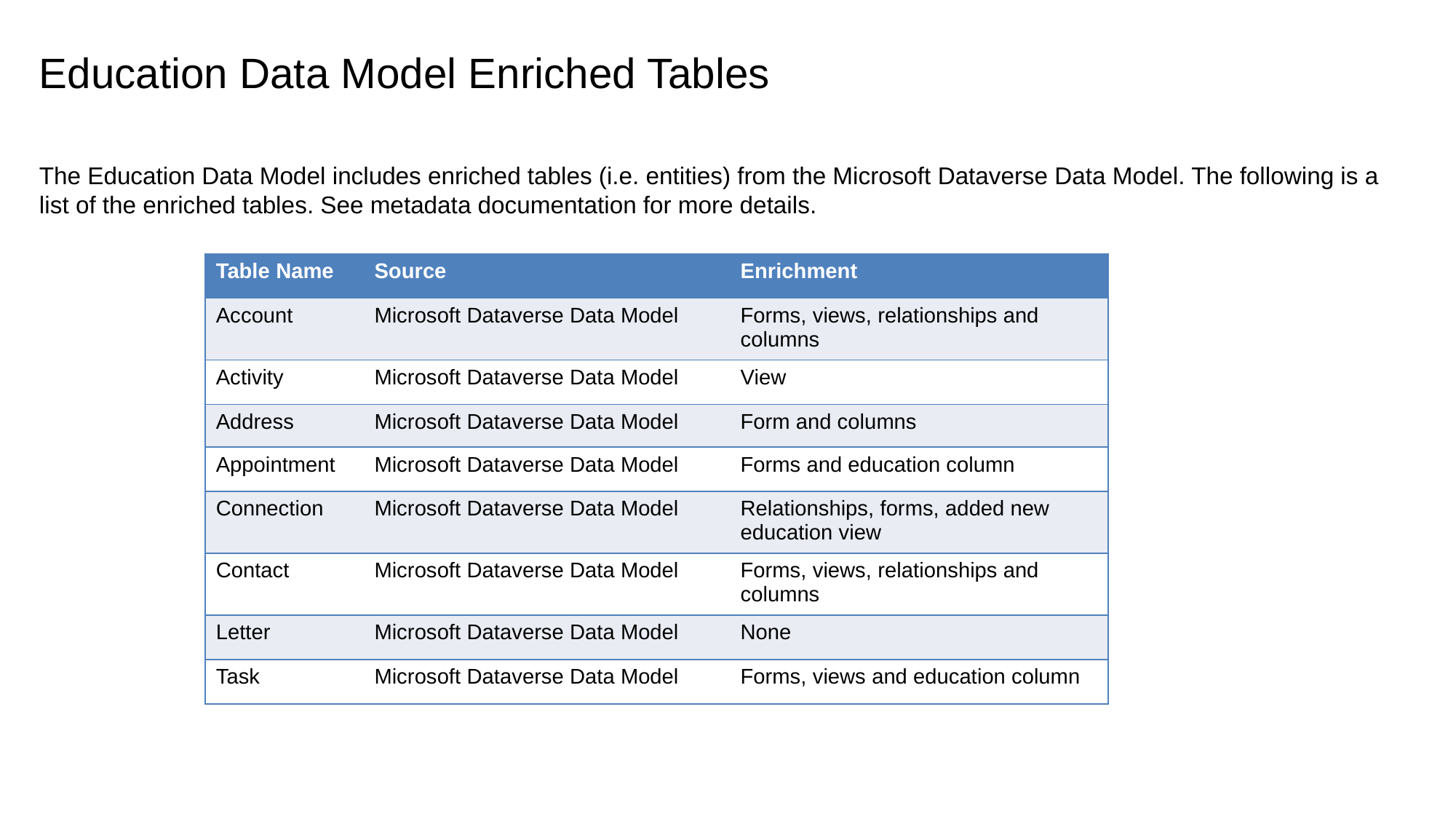

Education Data Model Enriched Tables
The Education Data Model includes enriched tables (i.e. entities) from the Microsoft Dataverse Data Model. The following is a list of the enriched tables. See metadata documentation for more details.

| Table Name | Source | Enrichment |
| --- | --- | --- |
| Account | Microsoft Dataverse Data Model | Forms, views, relationships and columns |
| Activity | Microsoft Dataverse Data Model | View |
| Address | Microsoft Dataverse Data Model | Form and columns |
| Appointment | Microsoft Dataverse Data Model | Forms and education column |
| Connection | Microsoft Dataverse Data Model | Relationships, forms, added new education view |
| Contact | Microsoft Dataverse Data Model | Forms, views, relationships and columns |
| Letter | Microsoft Dataverse Data Model | None |
| Task | Microsoft Dataverse Data Model | Forms, views and education column |